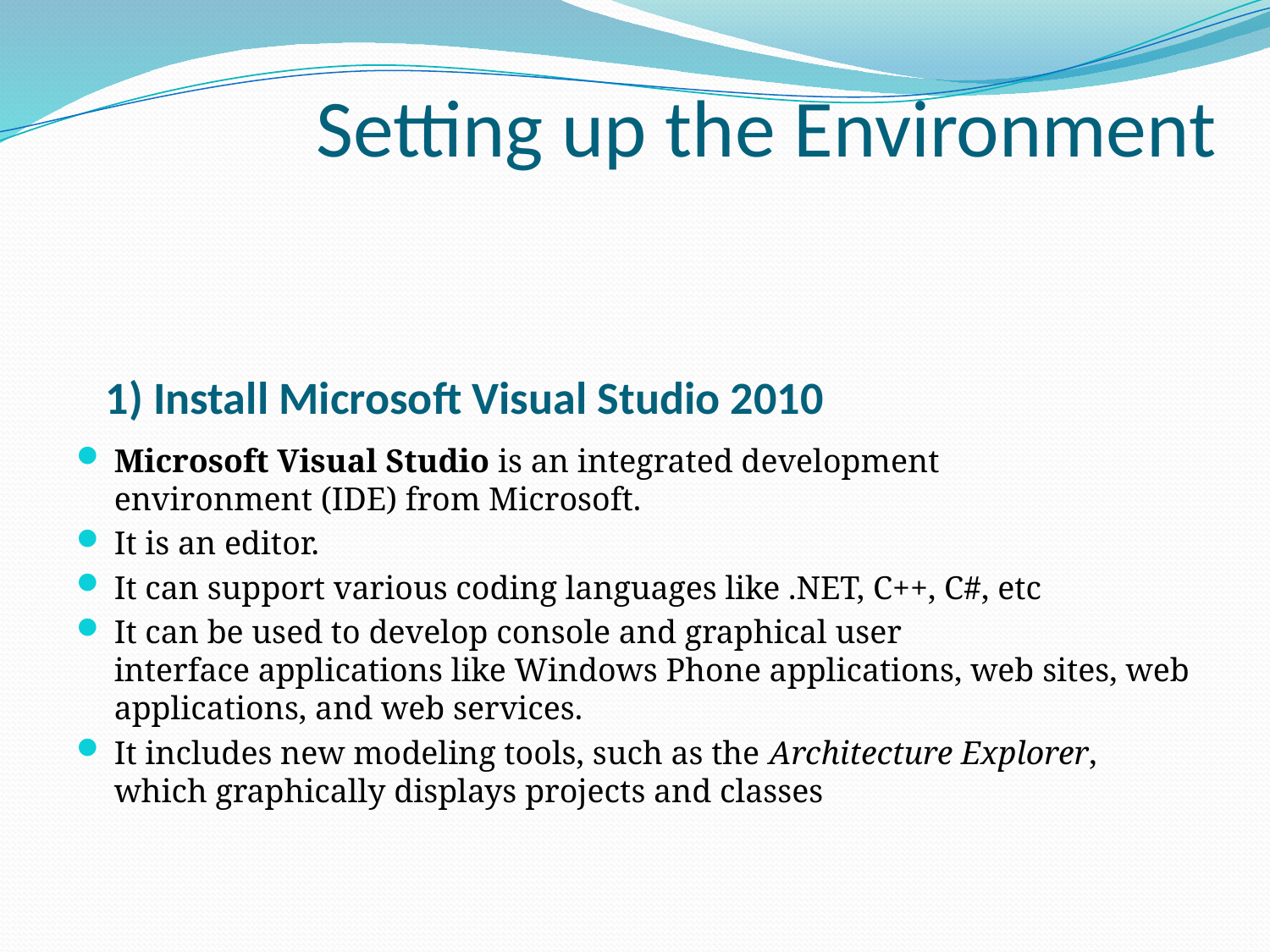

Microsoft Visual Studio is an integrated development environment (IDE) from Microsoft.
It is an editor.
It can support various coding languages like .NET, C++, C#, etc
It can be used to develop console and graphical user interface applications like Windows Phone applications, web sites, web applications, and web services.
It includes new modeling tools, such as the Architecture Explorer, which graphically displays projects and classes

# Setting up the Environment 1) Install Microsoft Visual Studio 2010